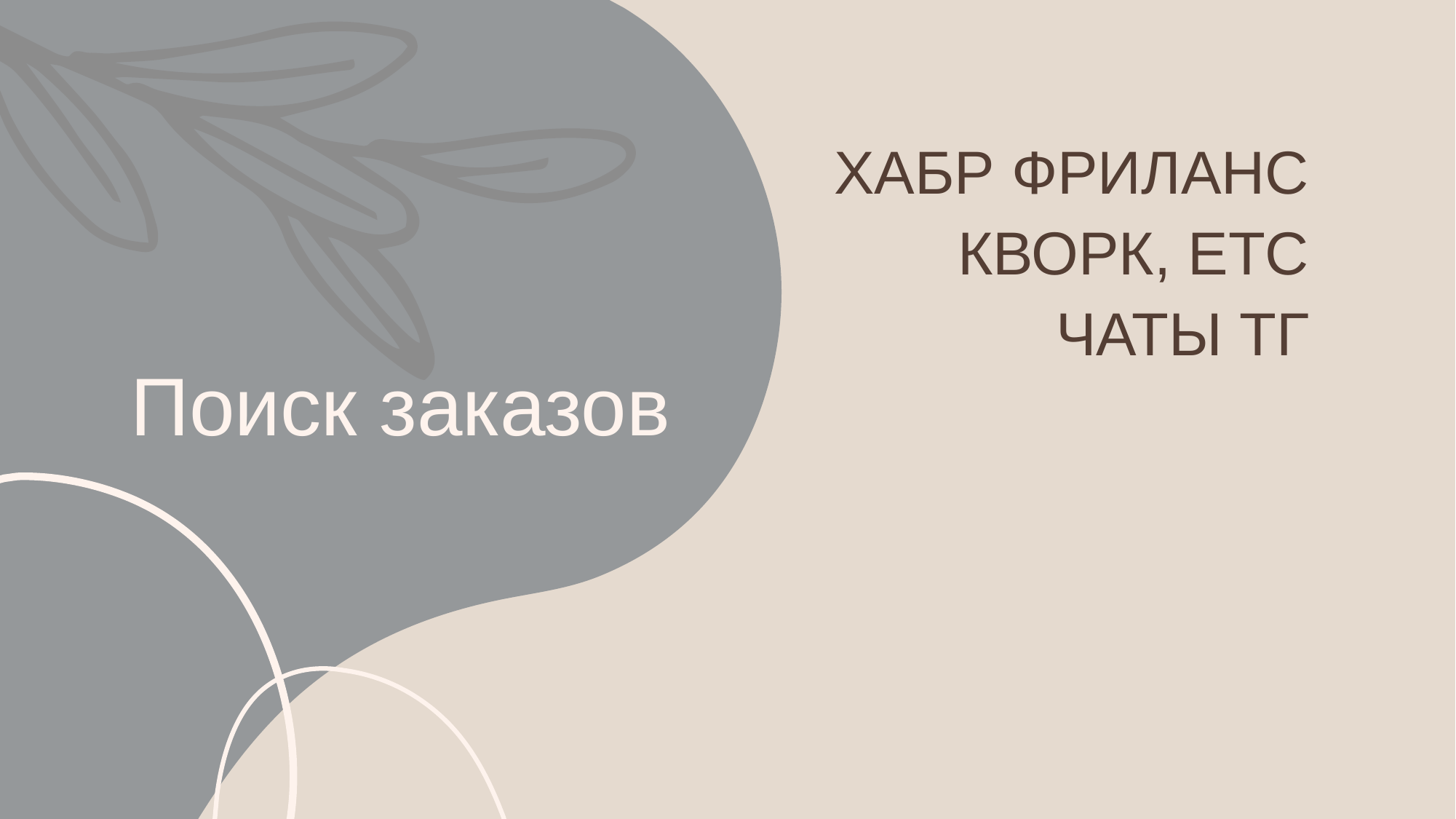

# Поиск заказов
Хабр фриланс
кворк, етс
Чаты тг